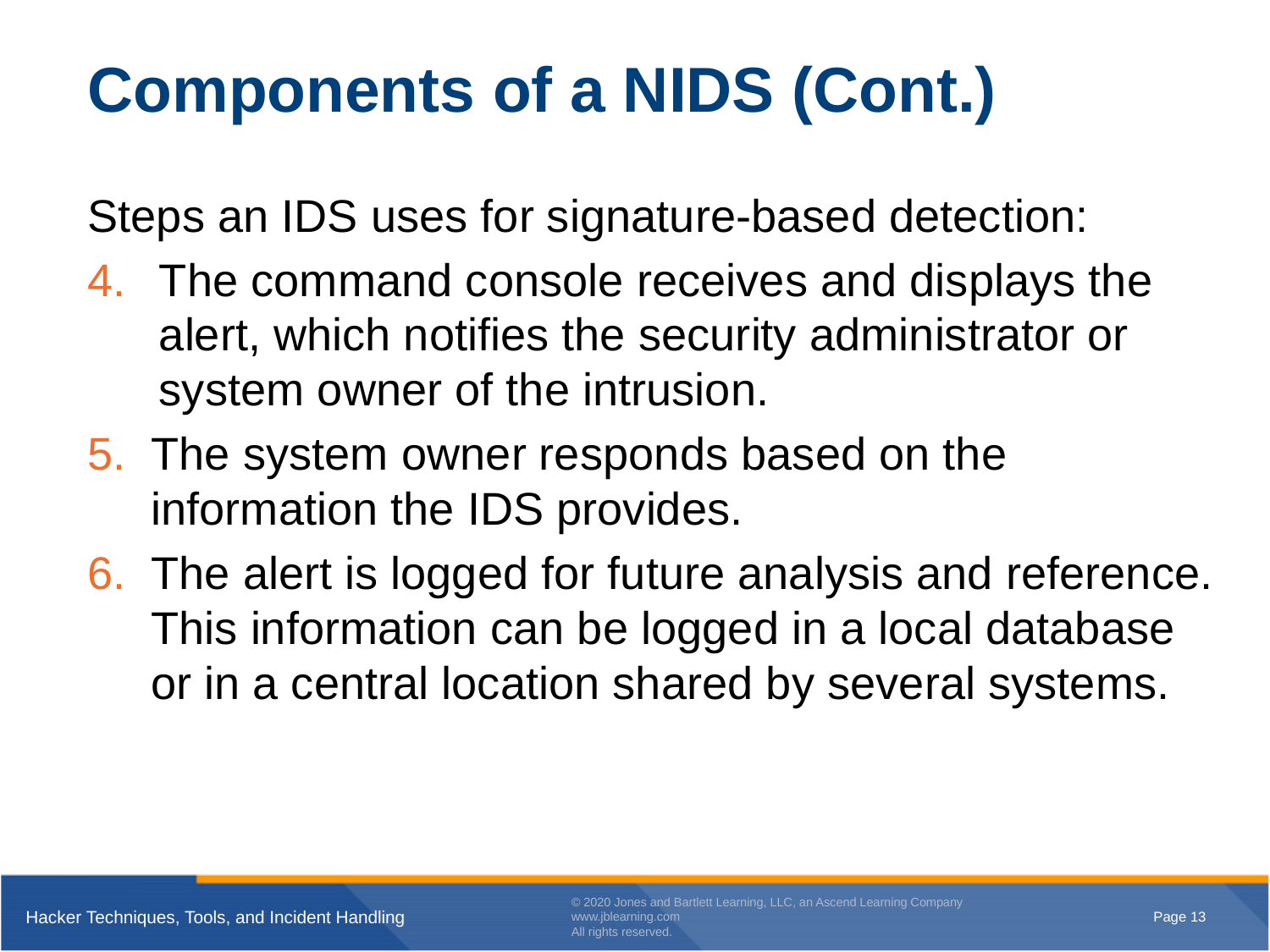

# Components of a NIDS (Cont.)
Steps an IDS uses for signature-based detection:
The command console receives and displays the alert, which notifies the security administrator or system owner of the intrusion.
The system owner responds based on the information the IDS provides.
The alert is logged for future analysis and reference. This information can be logged in a local database or in a central location shared by several systems.